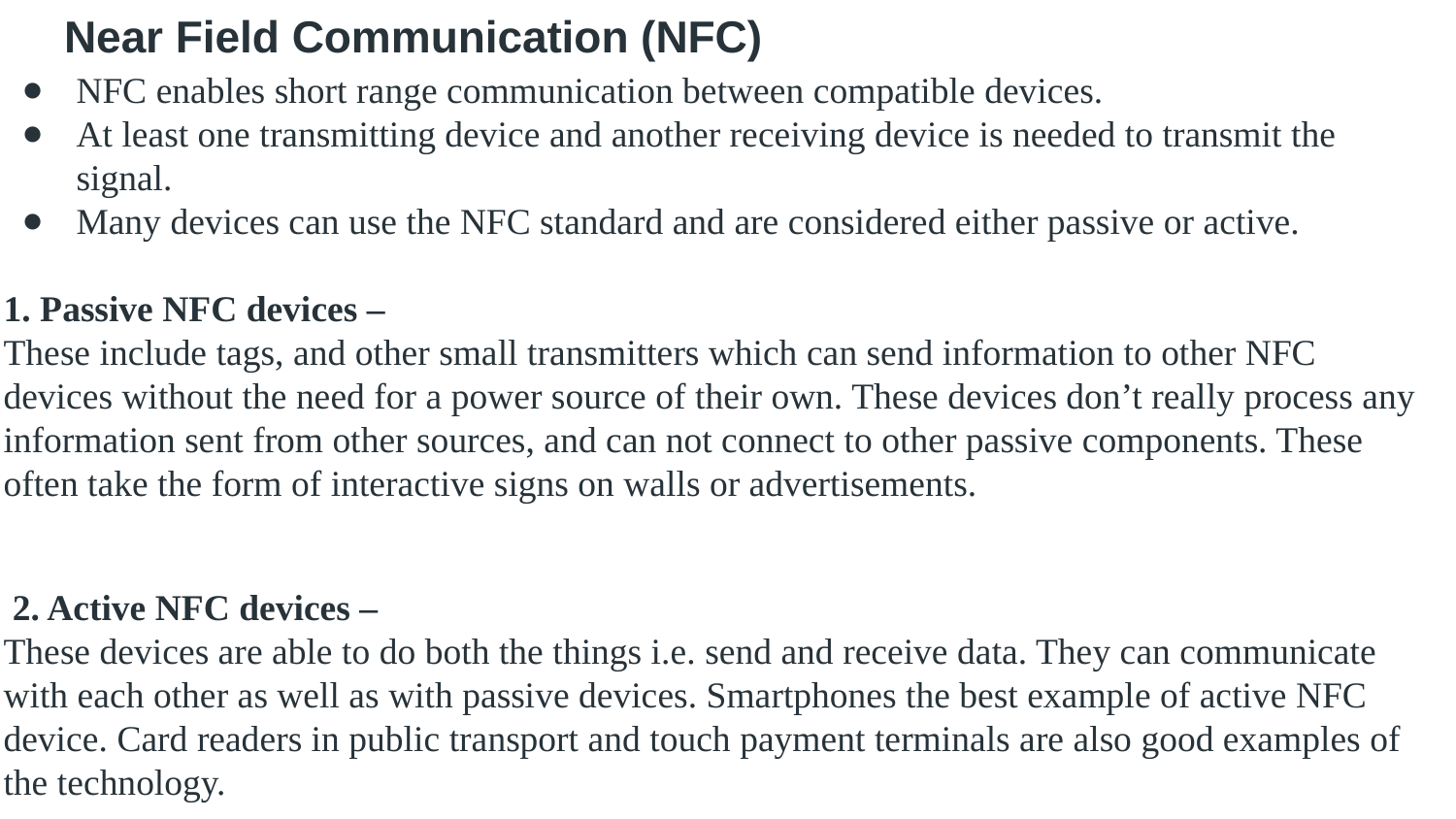

# Near Field Communication (NFC)

NFC enables short range communication between compatible devices.
At least one transmitting device and another receiving device is needed to transmit the signal.
Many devices can use the NFC standard and are considered either passive or active.

1. Passive NFC devices –
These include tags, and other small transmitters which can send information to other NFC devices without the need for a power source of their own. These devices don’t really process any information sent from other sources, and can not connect to other passive components. These often take the form of interactive signs on walls or advertisements.
 2. Active NFC devices –
These devices are able to do both the things i.e. send and receive data. They can communicate with each other as well as with passive devices. Smartphones the best example of active NFC device. Card readers in public transport and touch payment terminals are also good examples of the technology.